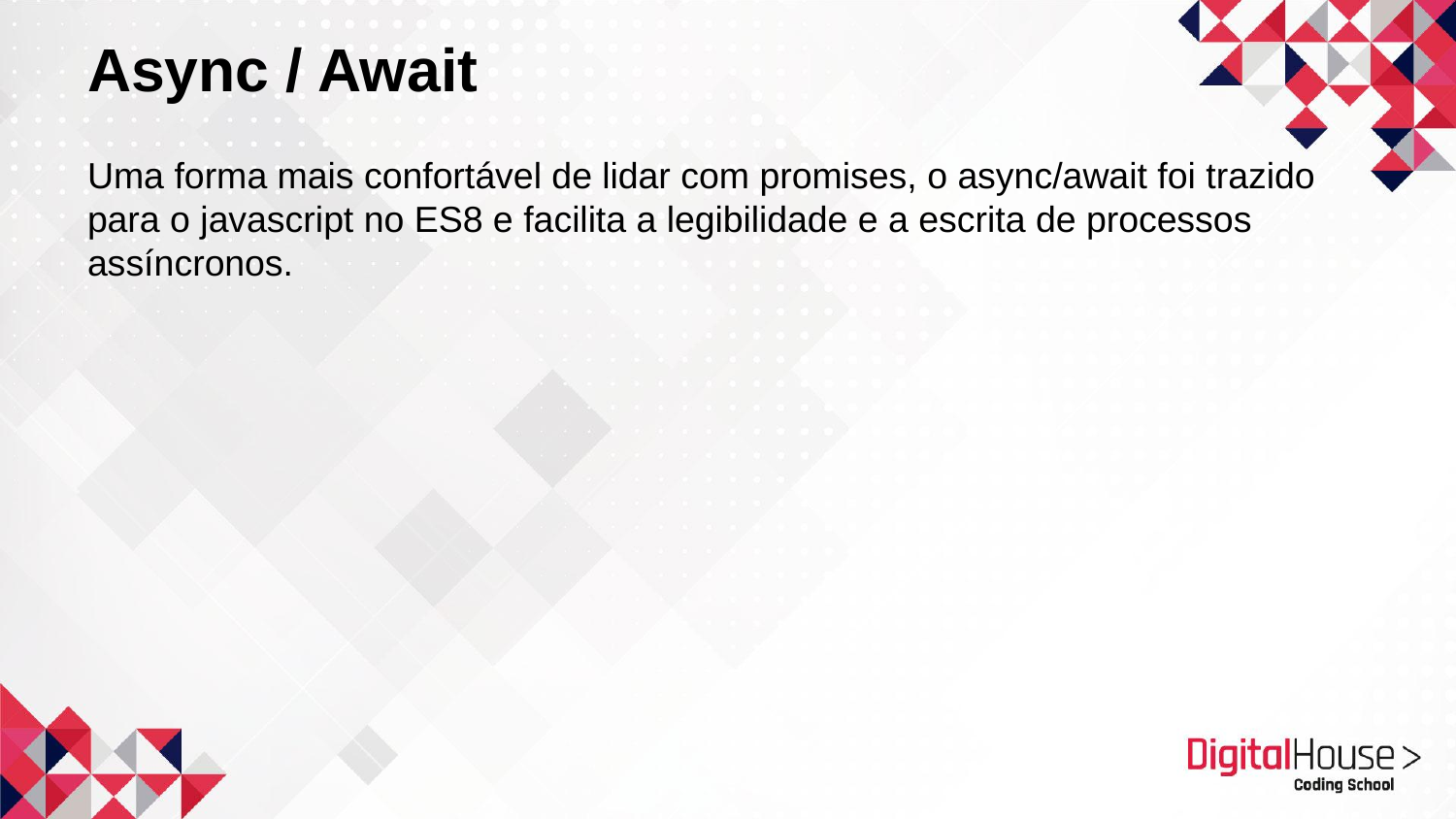

Async / Await
Uma forma mais confortável de lidar com promises, o async/await foi trazido para o javascript no ES8 e facilita a legibilidade e a escrita de processos assíncronos.